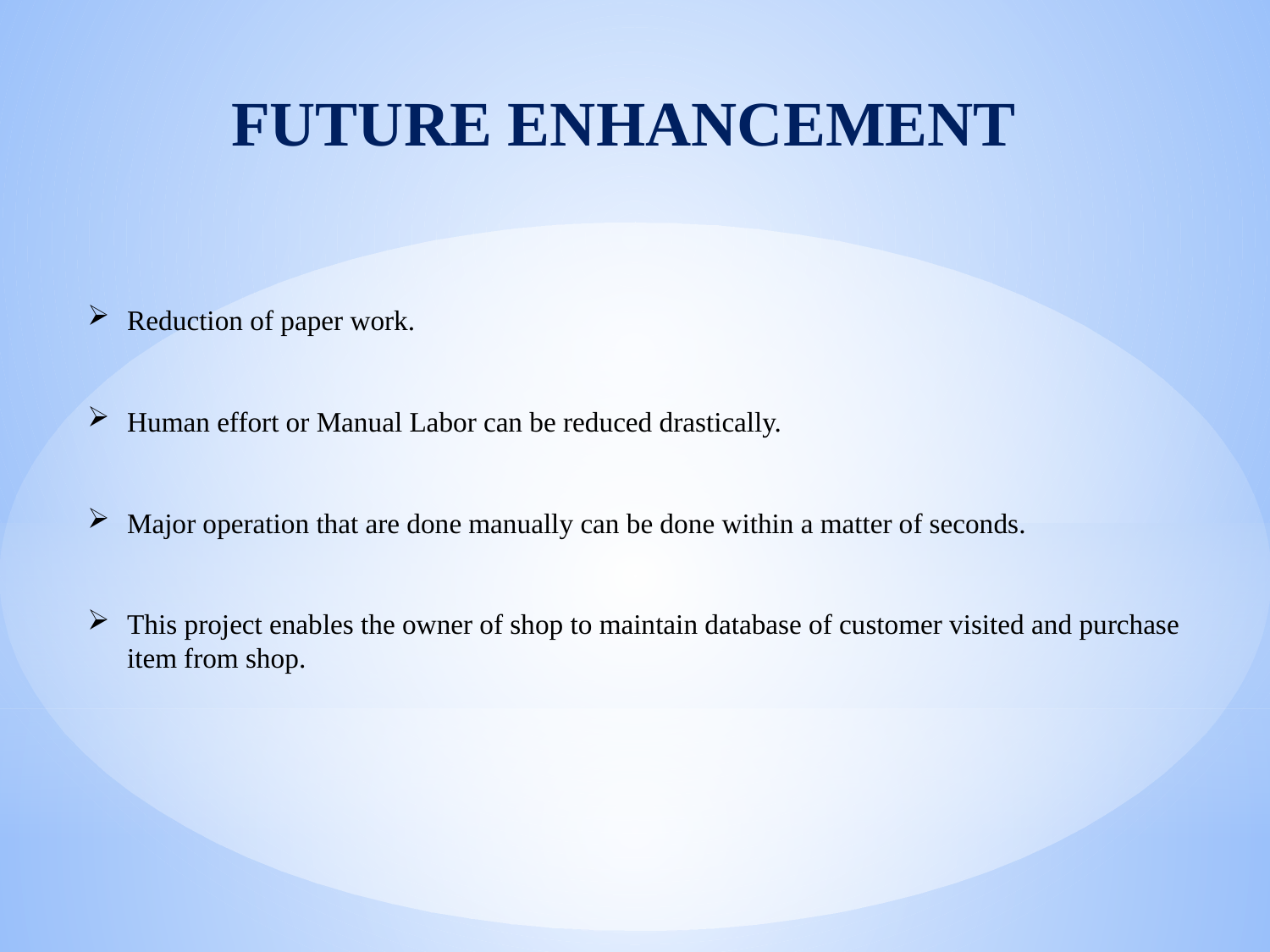

FUTURE ENHANCEMENT
Reduction of paper work.

Human effort or Manual Labor can be reduced drastically.

Major operation that are done manually can be done within a matter of seconds.

This project enables the owner of shop to maintain database of customer visited and purchase item from shop.